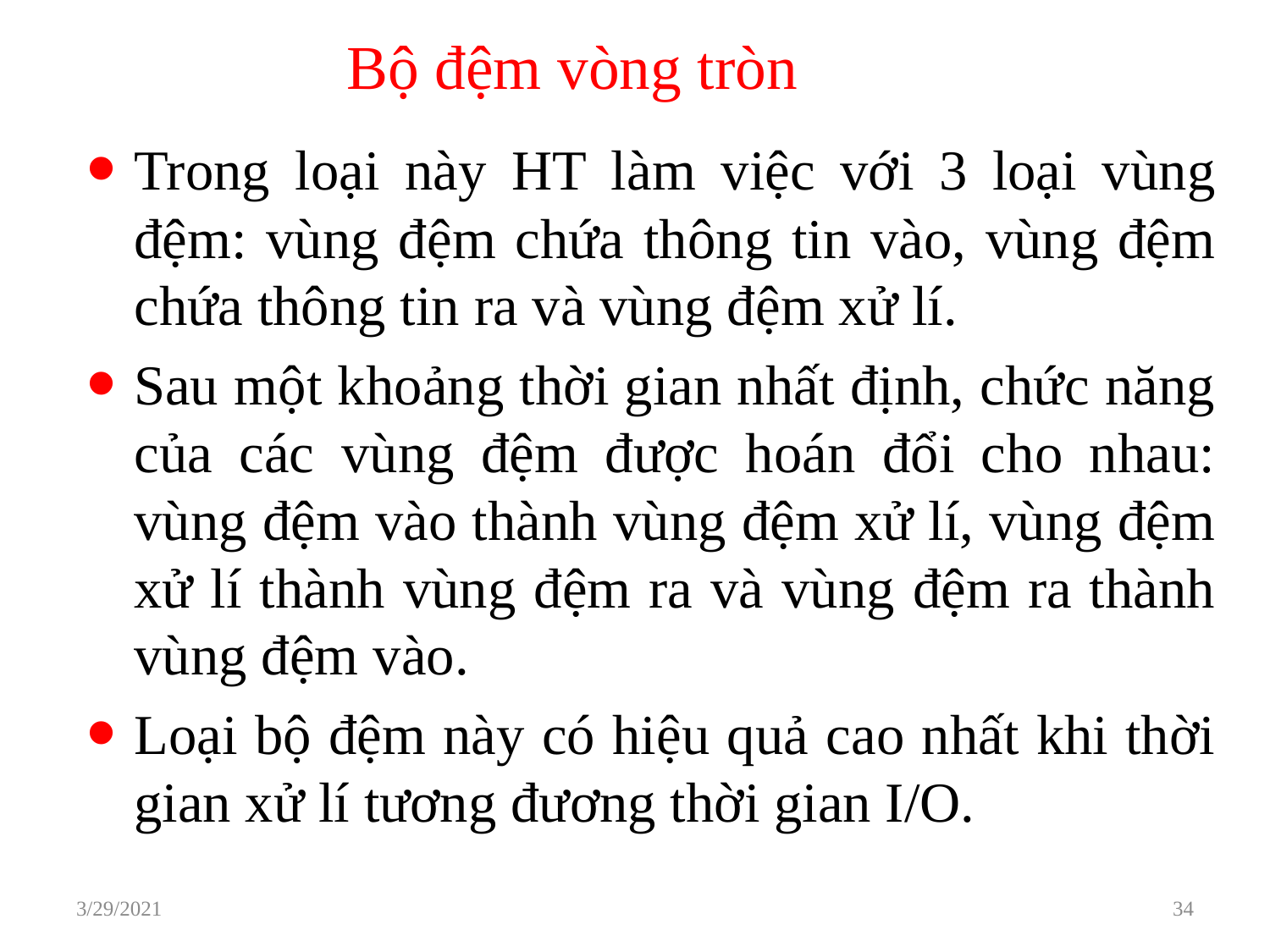

# Bộ đệm vòng tròn
Trong loại này HT làm việc với 3 loại vùng đệm: vùng đệm chứa thông tin vào, vùng đệm chứa thông tin ra và vùng đệm xử lí.
Sau một khoảng thời gian nhất định, chức năng của các vùng đệm được hoán đổi cho nhau: vùng đệm vào thành vùng đệm xử lí, vùng đệm xử lí thành vùng đệm ra và vùng đệm ra thành vùng đệm vào.
Loại bộ đệm này có hiệu quả cao nhất khi thời gian xử lí tương đương thời gian I/O.

3/29/2021
34